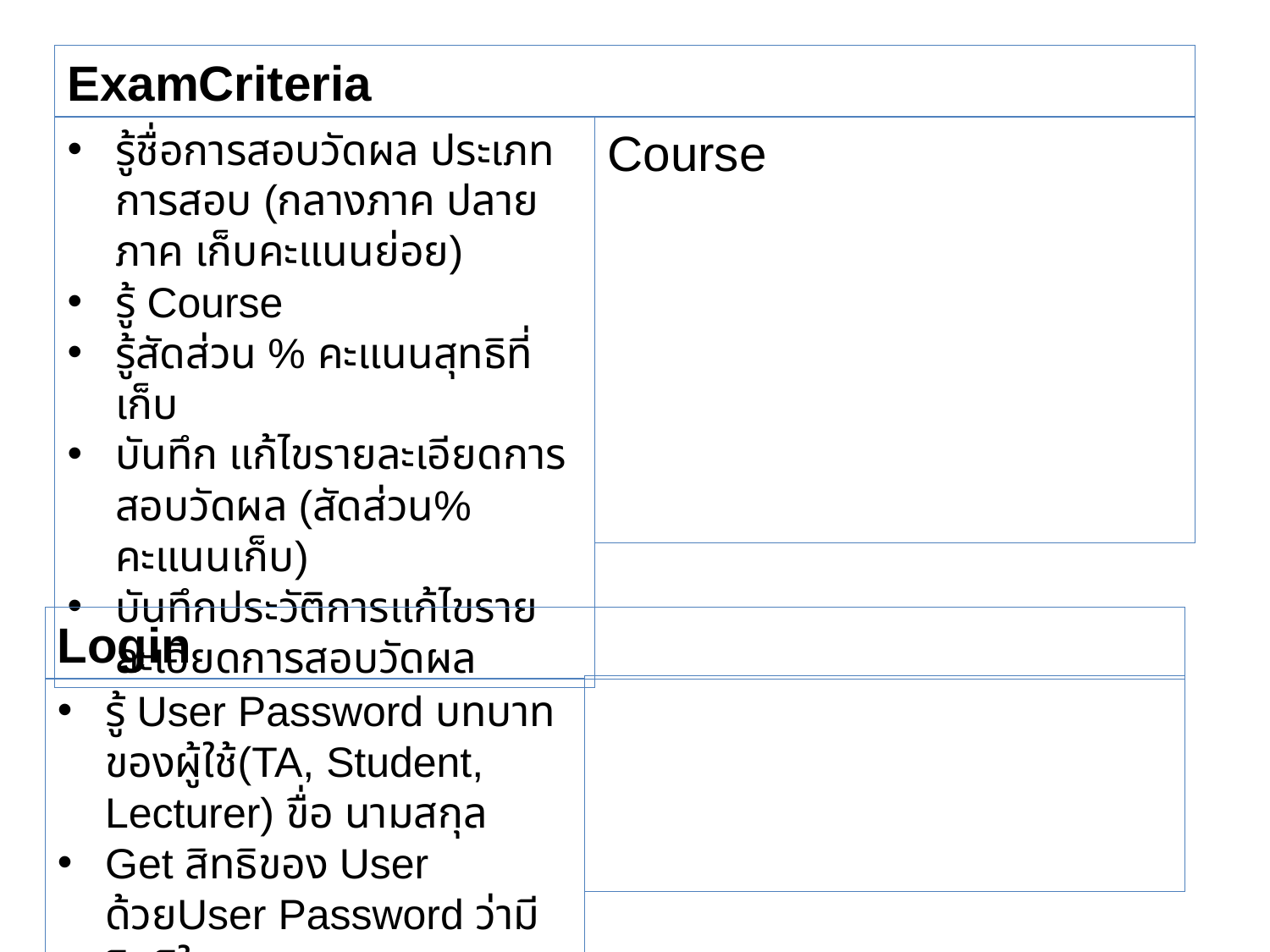

ExamCriteria
Course

รู้ชื่อการสอบวัดผล ประเภทการสอบ (กลางภาค ปลายภาค เก็บคะแนนย่อย)
รู้ Course
รู้สัดส่วน % คะแนนสุทธิที่เก็บ
บันทึก แก้ไขรายละเอียดการสอบวัดผล (สัดส่วน% คะแนนเก็บ)
บันทึกประวัติการแก้ไขรายละเอียดการสอบวัดผล
Login

รู้ User Password บทบาทของผู้ใช้(TA, Student, Lecturer) ขื่อ นามสกุล
Get สิทธิของ User ด้วยUser Password ว่ามีสิทธิใด
Check User Password จากชื่อ นามสกุล